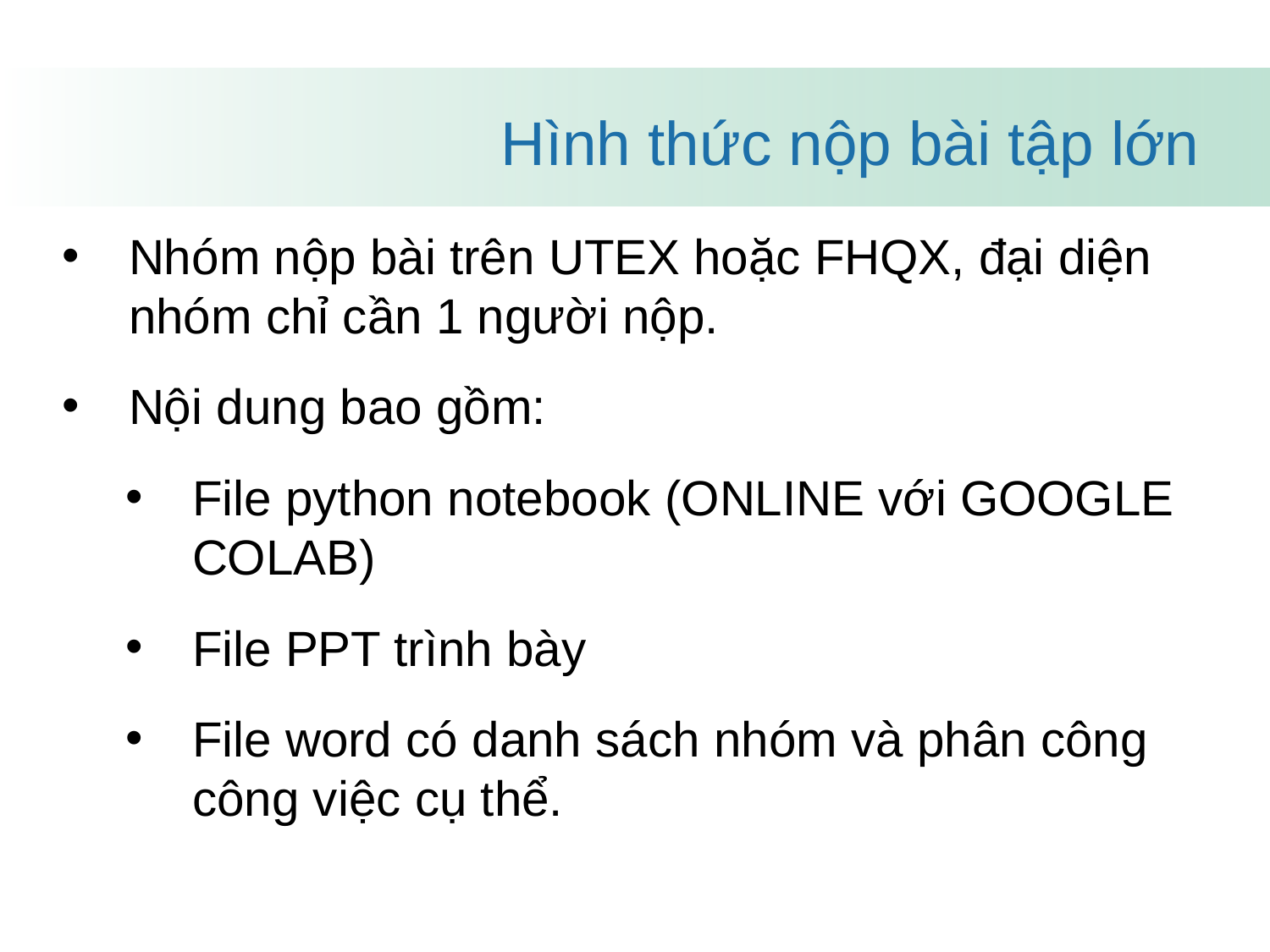

Hình thức nộp bài tập lớn
Nhóm nộp bài trên UTEX hoặc FHQX, đại diện nhóm chỉ cần 1 người nộp.
Nội dung bao gồm:
File python notebook (ONLINE với GOOGLE COLAB)
File PPT trình bày
File word có danh sách nhóm và phân công công việc cụ thể.